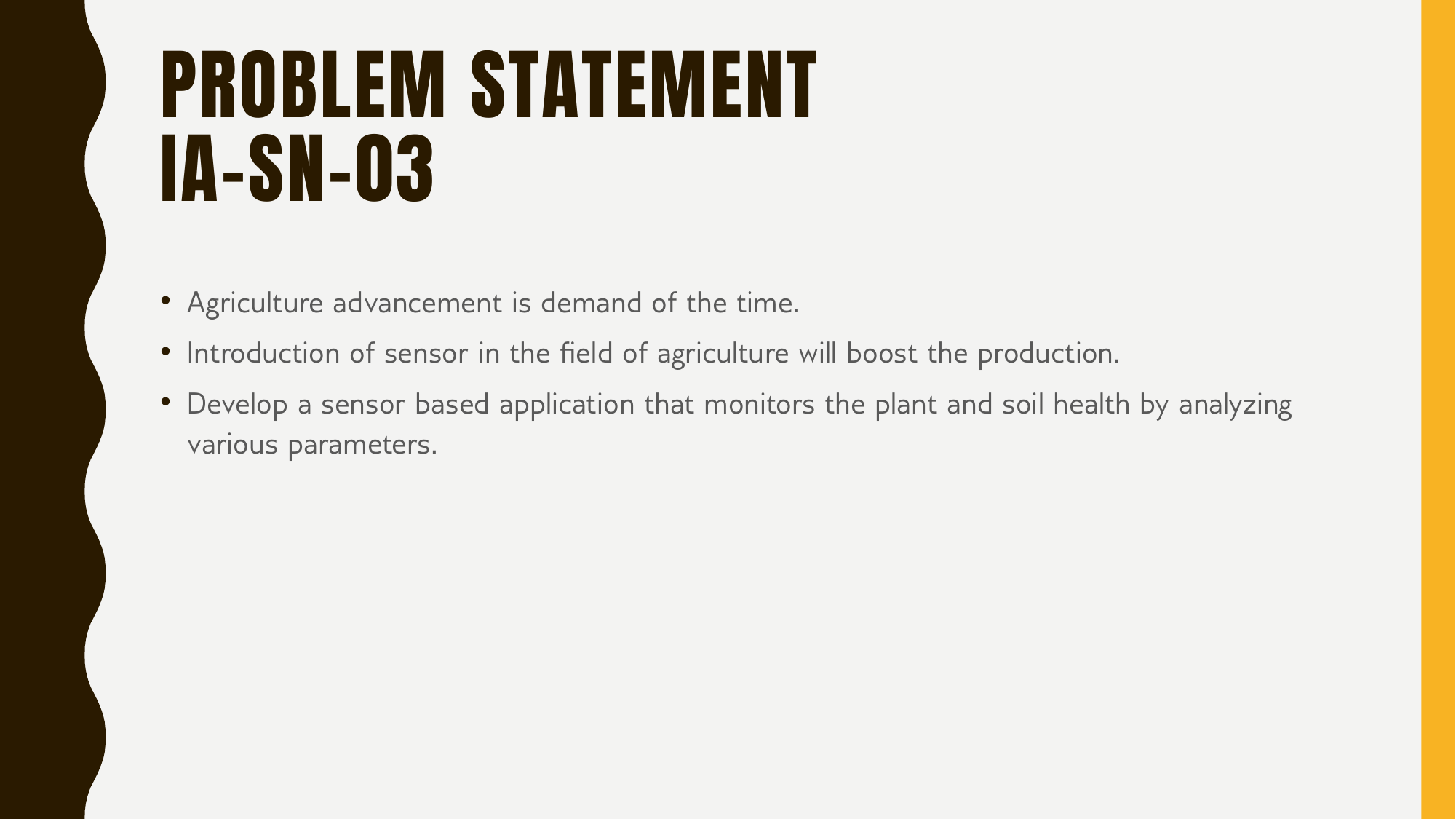

# Problem Statement IA-SN-03
Agriculture advancement is demand of the time.
Introduction of sensor in the field of agriculture will boost the production.
Develop a sensor based application that monitors the plant and soil health by analyzing various parameters.